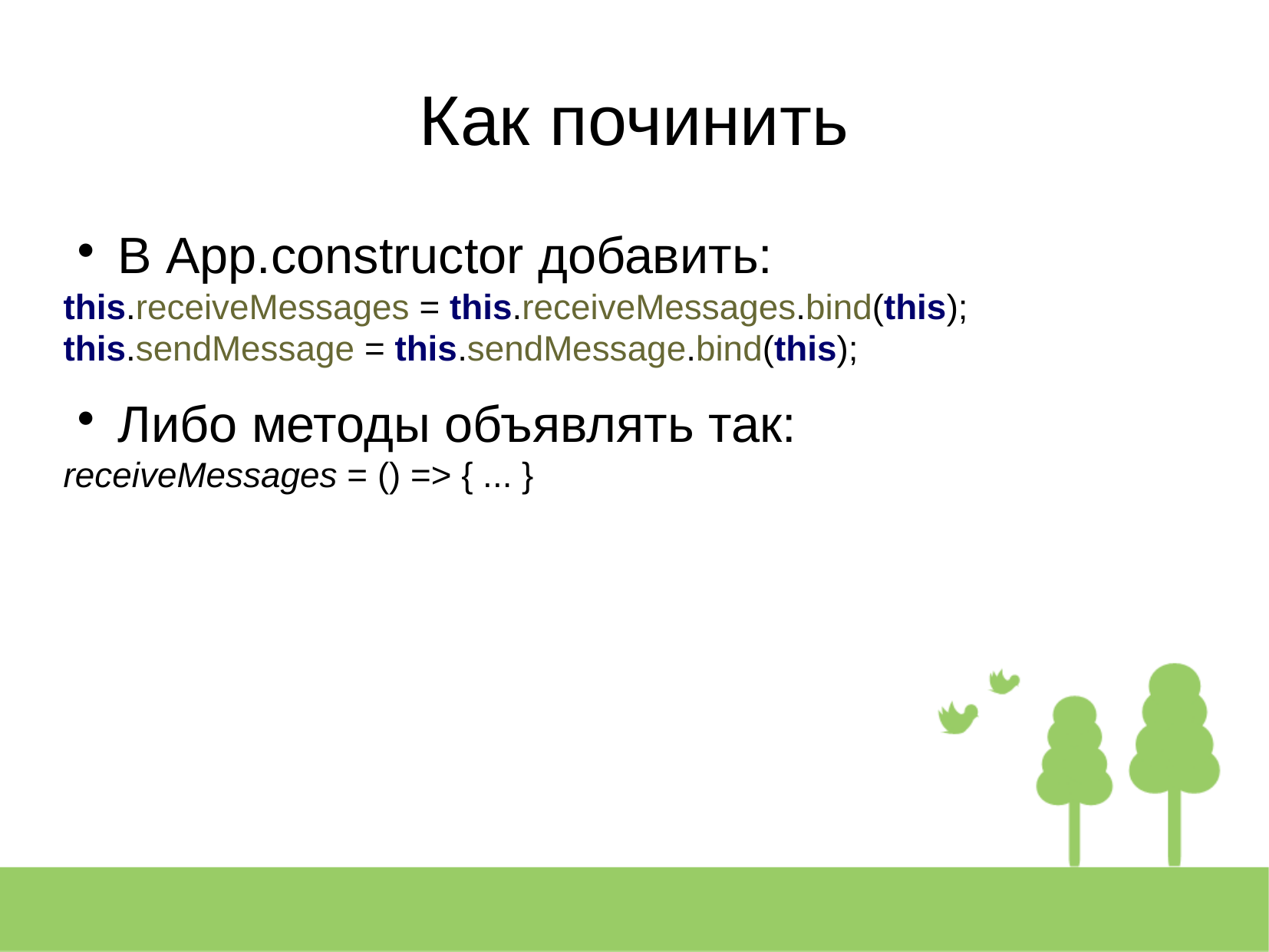

Как починить
В App.constructor добавить:
this.receiveMessages = this.receiveMessages.bind(this);
this.sendMessage = this.sendMessage.bind(this);
Либо методы объявлять так:
receiveMessages = () => { ... }